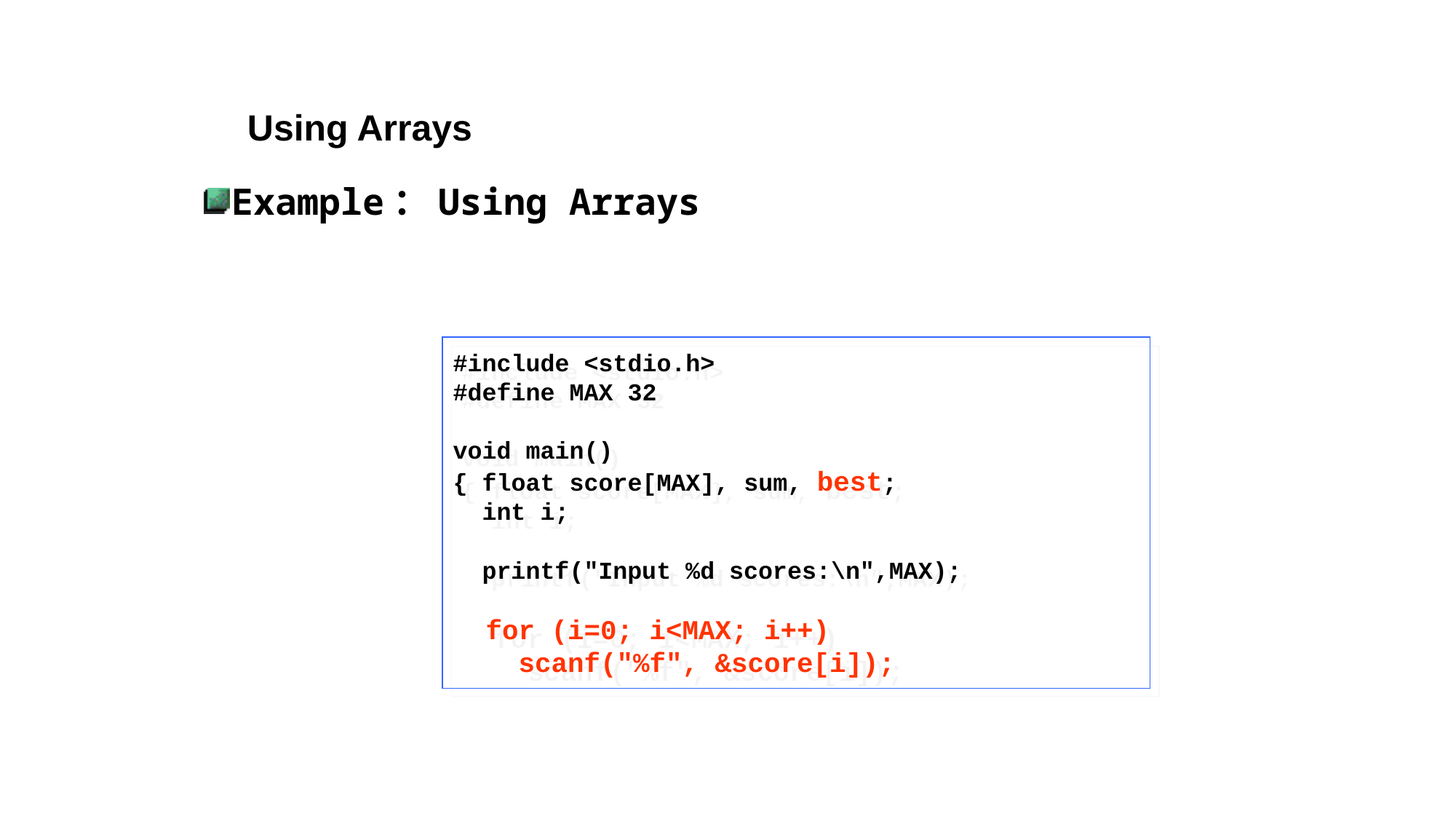

# Using Arrays
Example：Using Arrays
#include <stdio.h>
#define MAX 32

void main()
{ float score[MAX], sum, best;
  int i;

  printf("Input %d scores:\n",MAX);

  for (i=0; i<MAX; i++)
    scanf("%f", &score[i]);